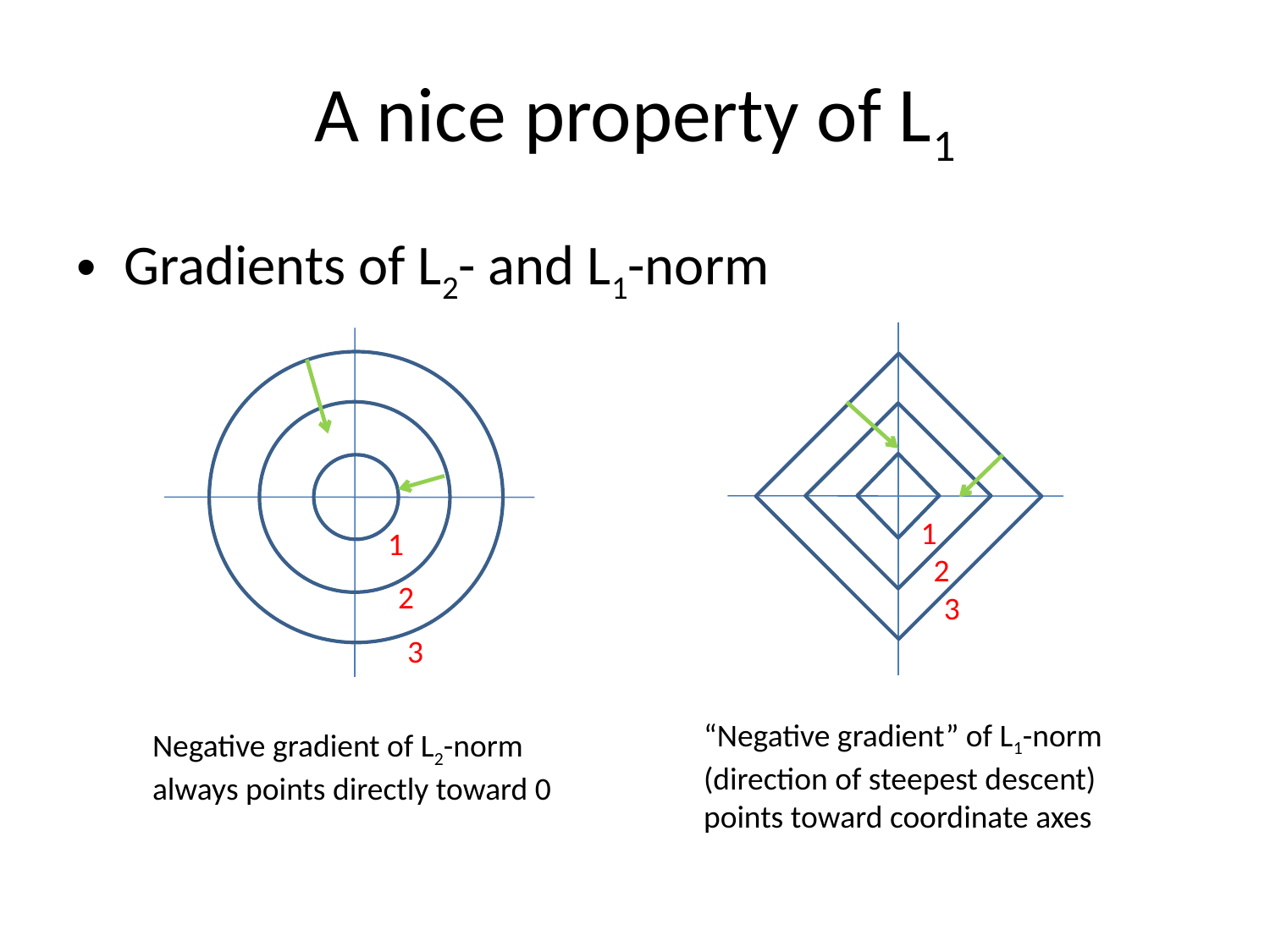

# A nice property of L1
Gradients of L2- and L1-norm

1
2
3

1
2
3
“Negative gradient” of L1-norm
(direction of steepest descent)
points toward coordinate axes
Negative gradient of L2-norm
always points directly toward 0